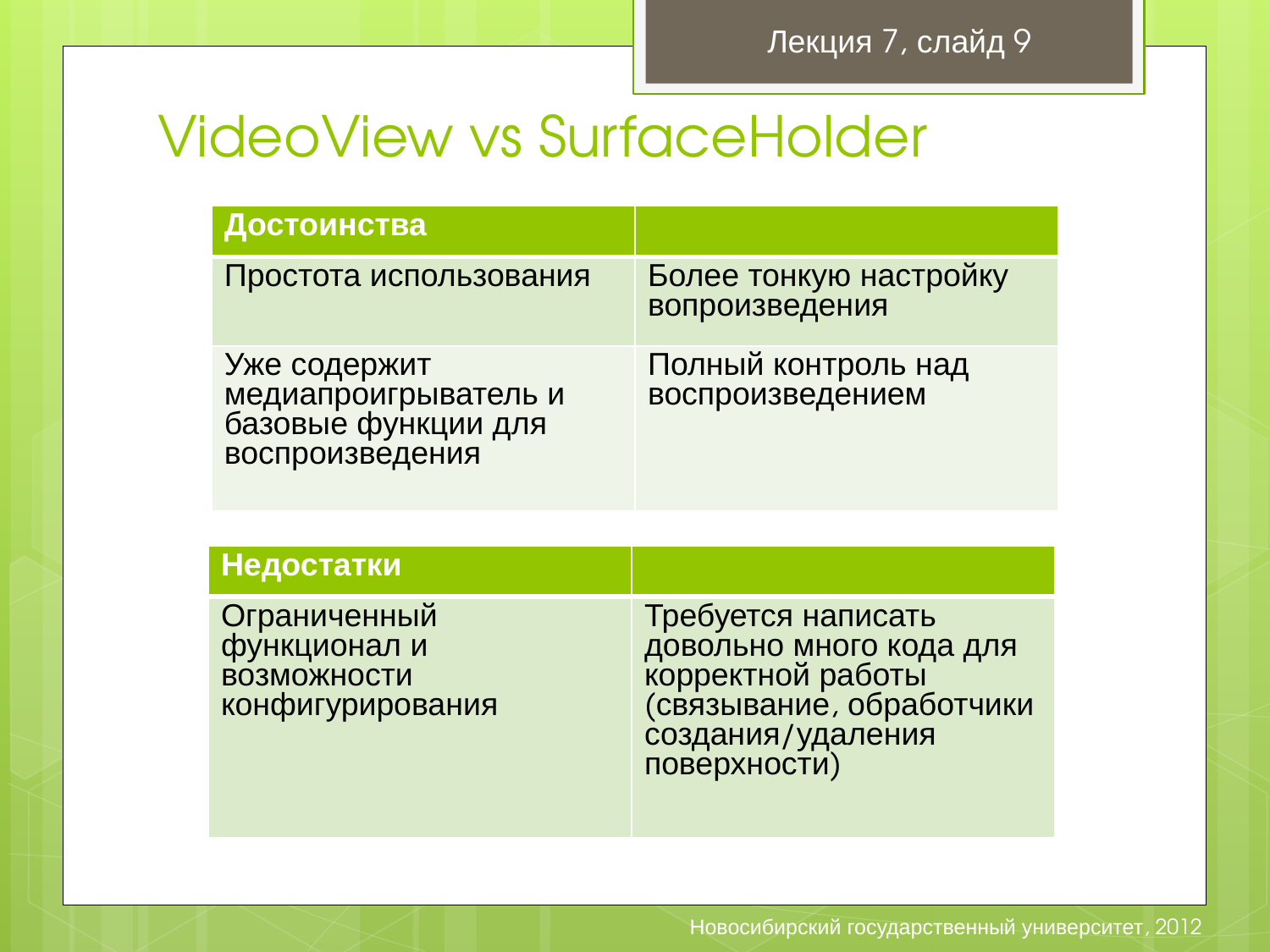

Лекция 7, слайд 9
# VideoView vs SurfaceHolder
| Достоинства |  |
| --- | --- |
| Простота использования | Более тонкую настройку вопроизведения |
| Уже содержит медиапроигрыватель и базовые функции для воспроизведения | Полный контроль над воспроизведением |

| Недостатки |  |
| --- | --- |
| Ограниченный функционал и возможности конфигурирования | Требуется написать довольно много кода для корректной работы (связывание, обработчики создания/удаления поверхности) |
Новосибирский государственный университет, 2012